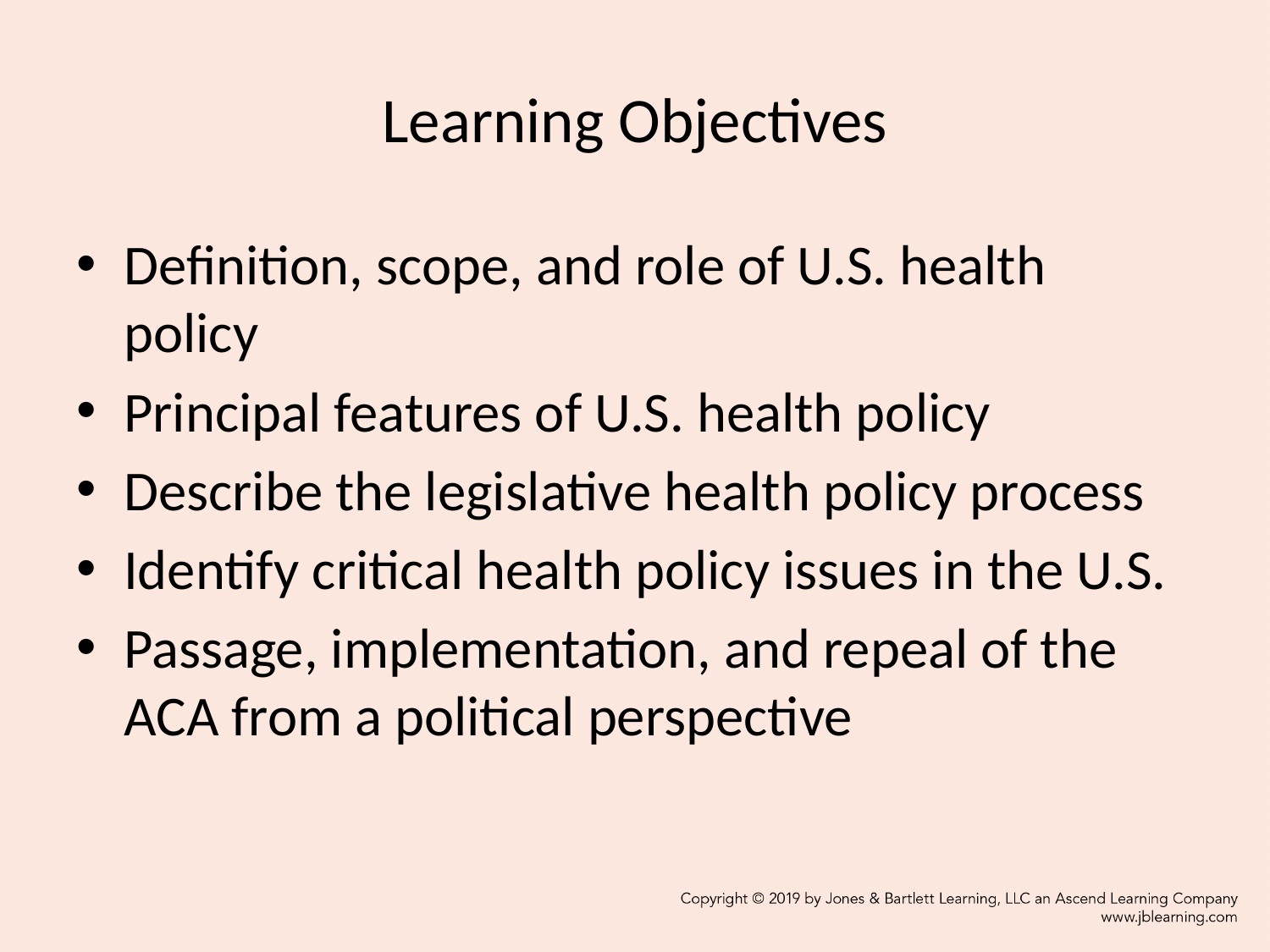

# Learning Objectives
Definition, scope, and role of U.S. health policy
Principal features of U.S. health policy
Describe the legislative health policy process
Identify critical health policy issues in the U.S.
Passage, implementation, and repeal of the ACA from a political perspective